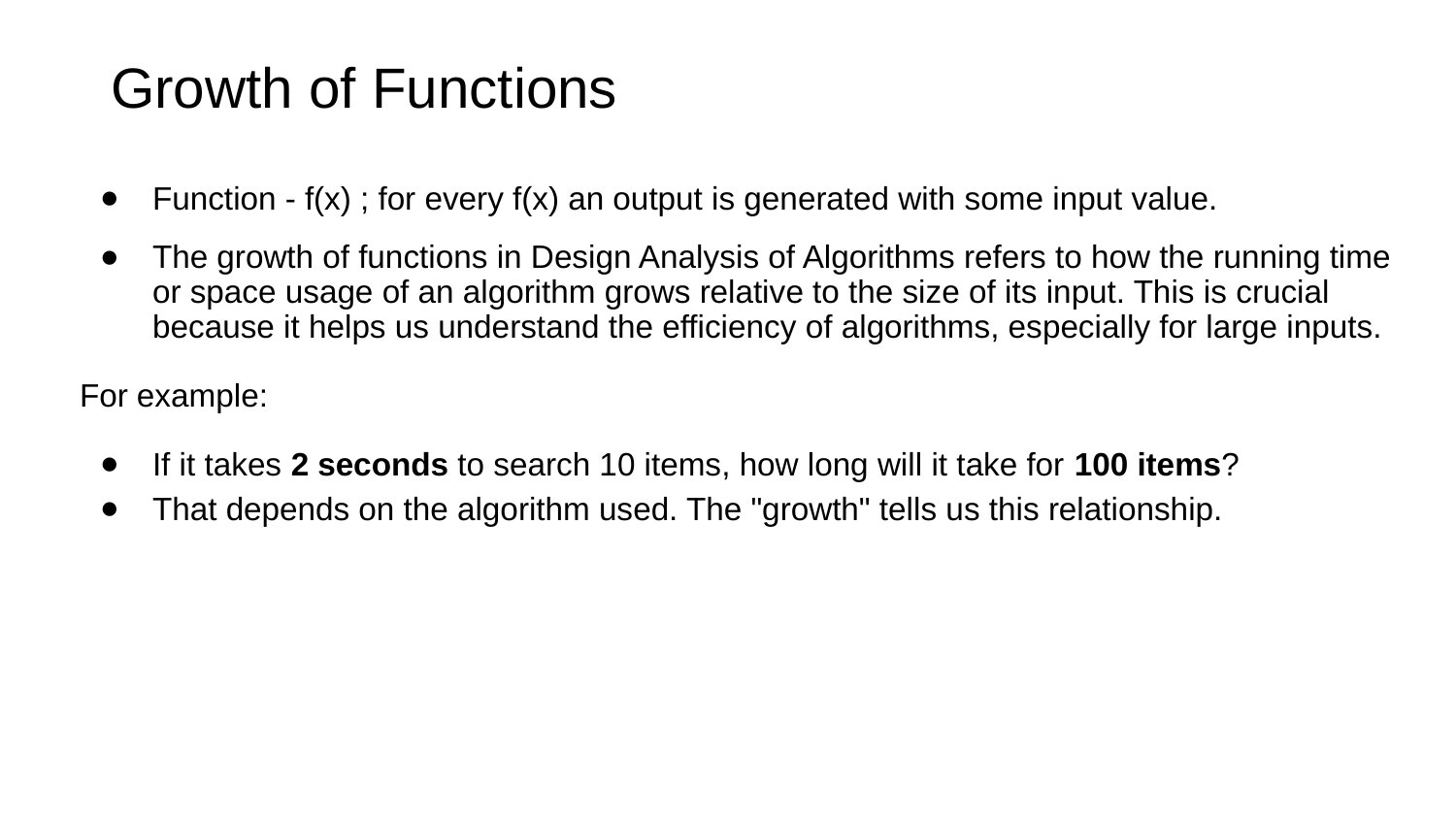

# Growth of Functions
Function - f(x) ; for every f(x) an output is generated with some input value.
The growth of functions in Design Analysis of Algorithms refers to how the running time or space usage of an algorithm grows relative to the size of its input. This is crucial because it helps us understand the efficiency of algorithms, especially for large inputs.
For example:
If it takes 2 seconds to search 10 items, how long will it take for 100 items?
That depends on the algorithm used. The "growth" tells us this relationship.